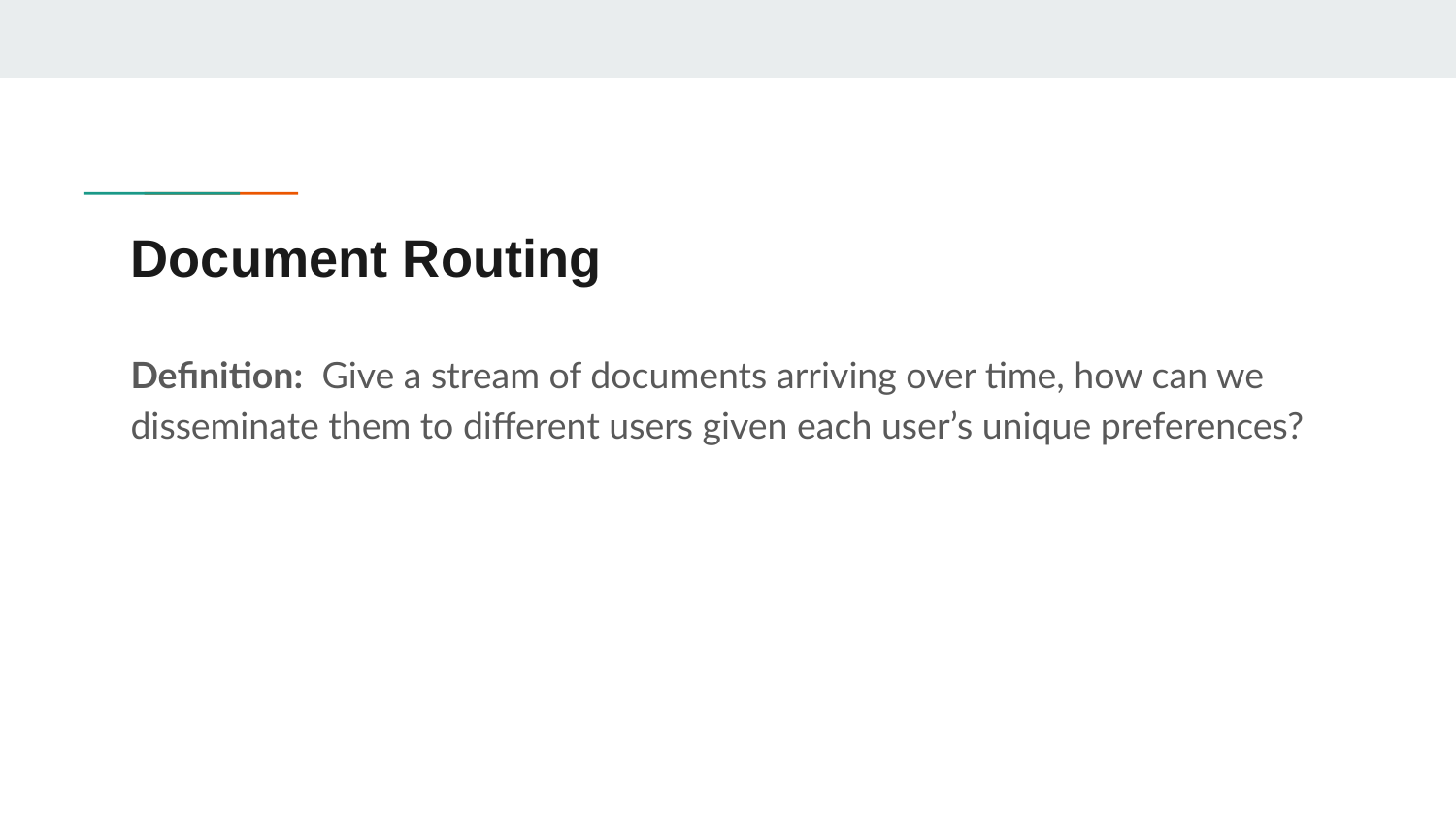

# Document Routing
Definition:  Give a stream of documents arriving over time, how can we disseminate them to different users given each user’s unique preferences?